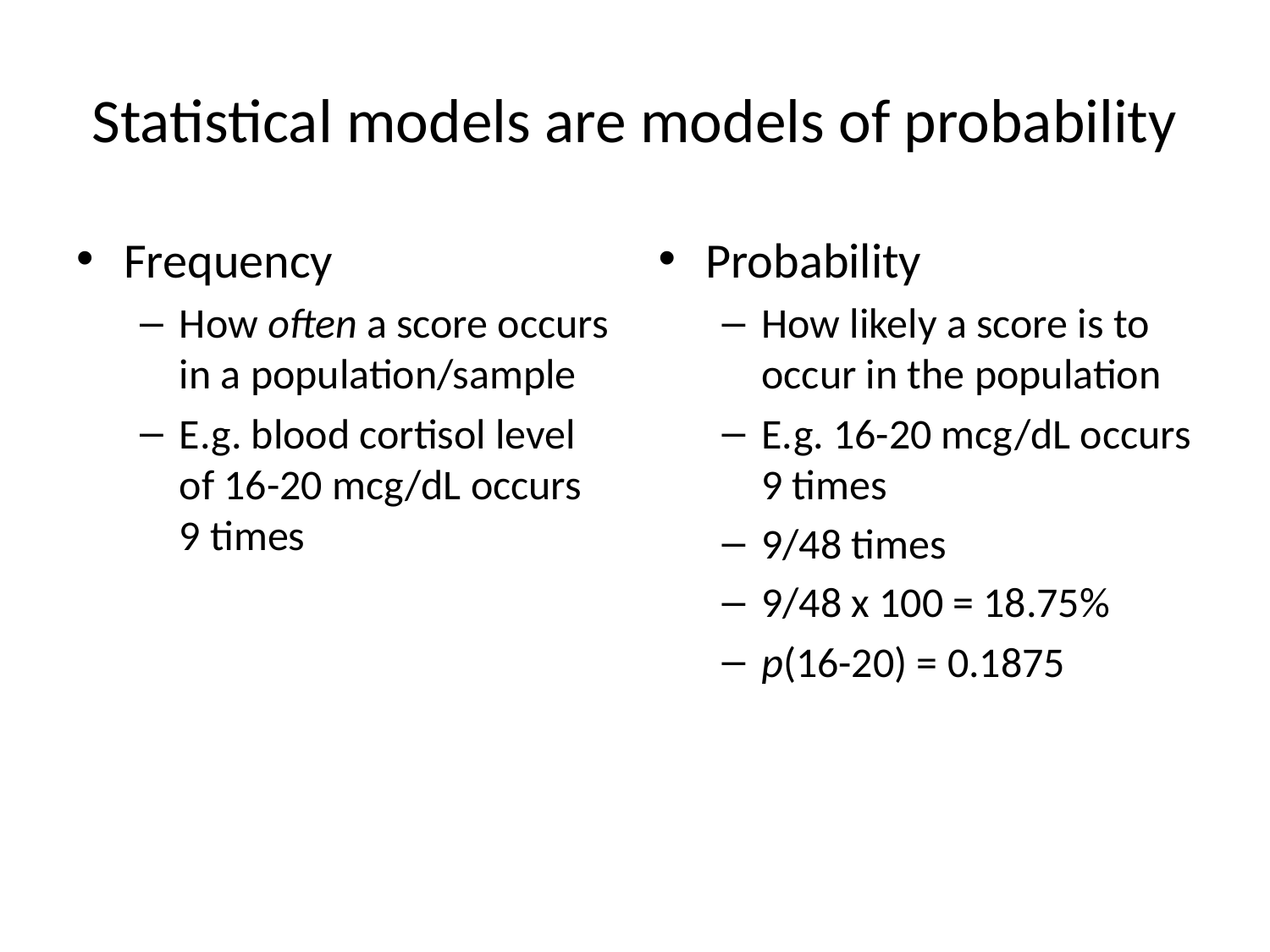

# Statistical models are models of probability
Frequency
How often a score occurs in a population/sample
E.g. blood cortisol level of 16-20 mcg/dL occurs 9 times
Probability
How likely a score is to occur in the population
E.g. 16-20 mcg/dL occurs 9 times
9/48 times
9/48 x 100 = 18.75%
p(16-20) = 0.1875